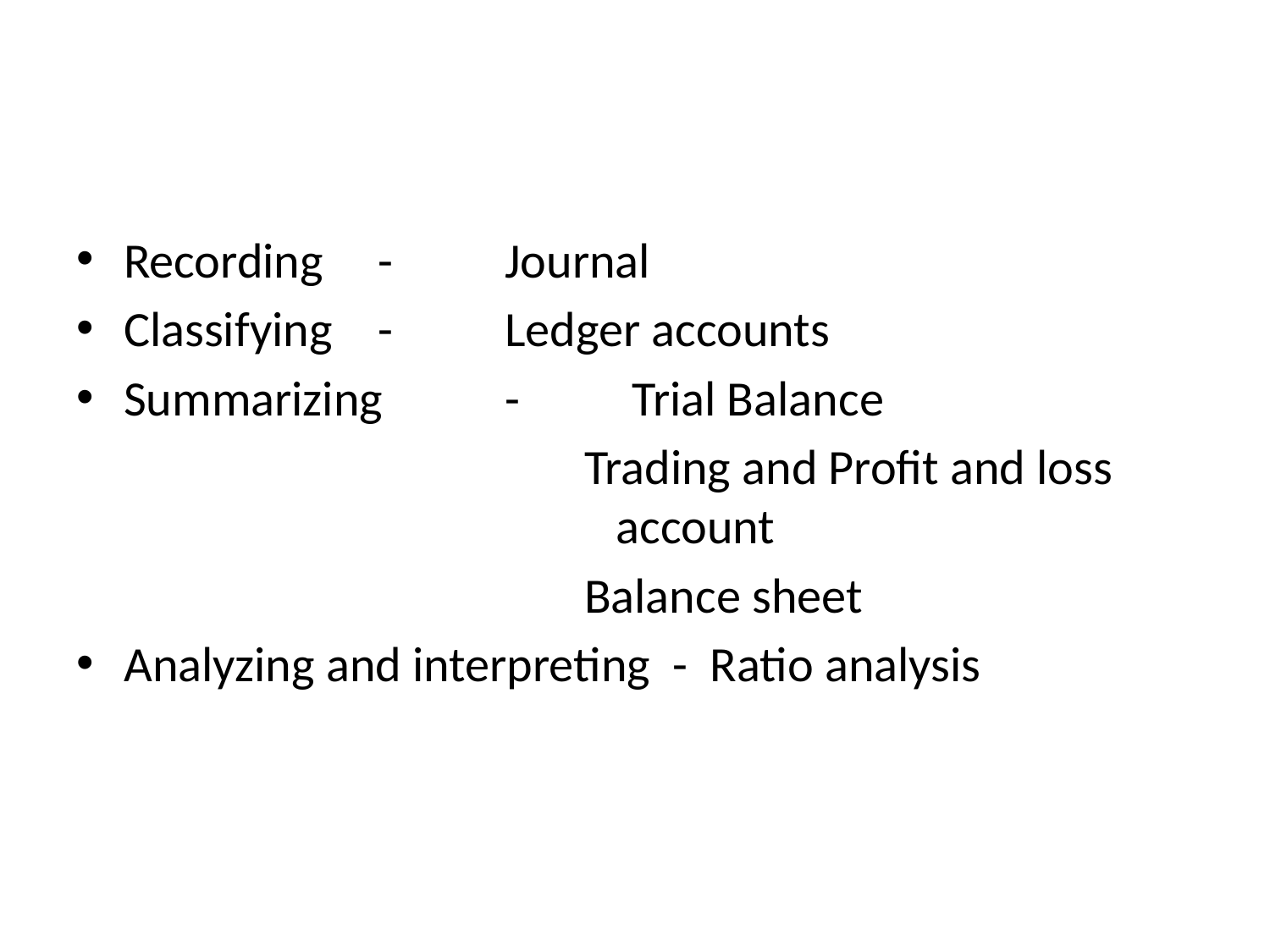

#
Recording 	-	Journal
Classifying	-	Ledger accounts
Summarizing	-	Trial Balance
Trading and Profit and loss account
Balance sheet
Analyzing and interpreting  -  Ratio analysis